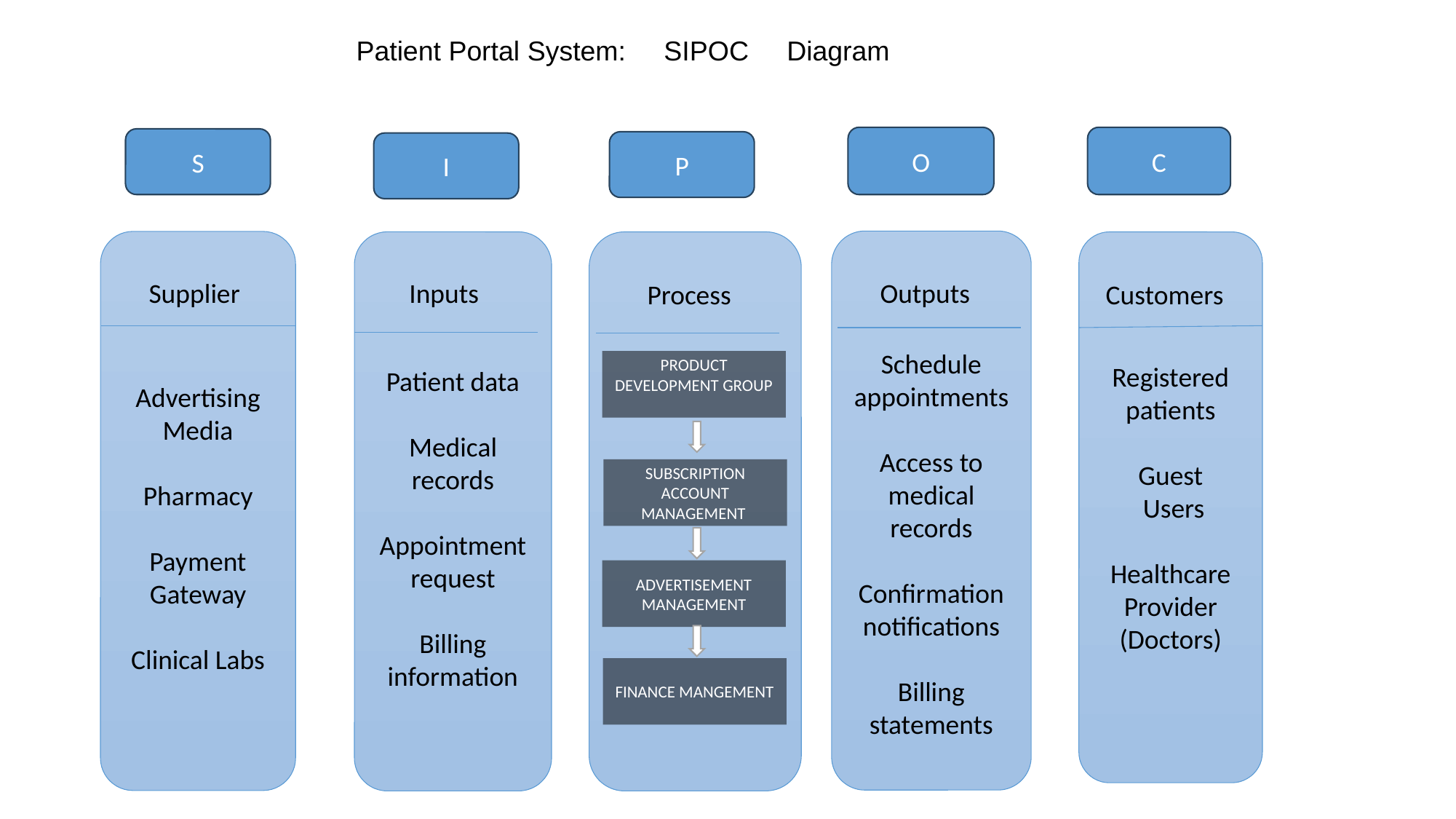

Patient Portal System:     SIPOC     Diagram
O
C
S
P
I

Schedule appointments

Access to medical records

Confirmation notifications

Billing statements

Advertising Media

Pharmacy

Payment Gateway

Clinical Labs

Patient data

Medical records

Appointment request

Billing information

Registered patients

Guest
 Users

Healthcare Provider
(Doctors)

Supplier
Inputs
Outputs
Process
Customers
PRODUCT DEVELOPMENT GROUP

SUBSCRIPTION ACCOUNT MANAGEMENT

ADVERTISEMENT MANAGEMENT

FINANCE MANGEMENT